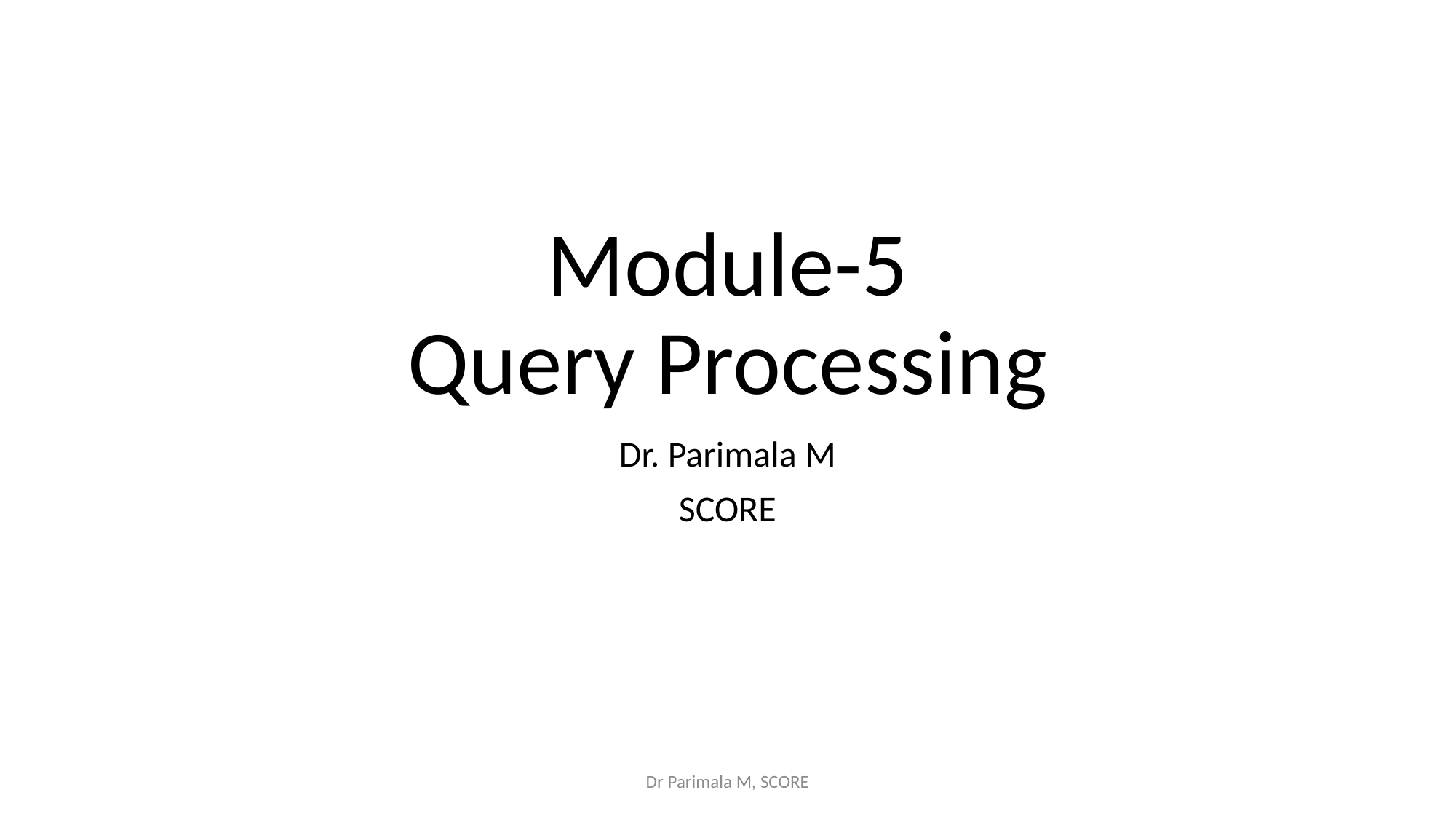

# Module-5 Query Processing
Dr. Parimala M
SCORE
Dr Parimala M, SCORE